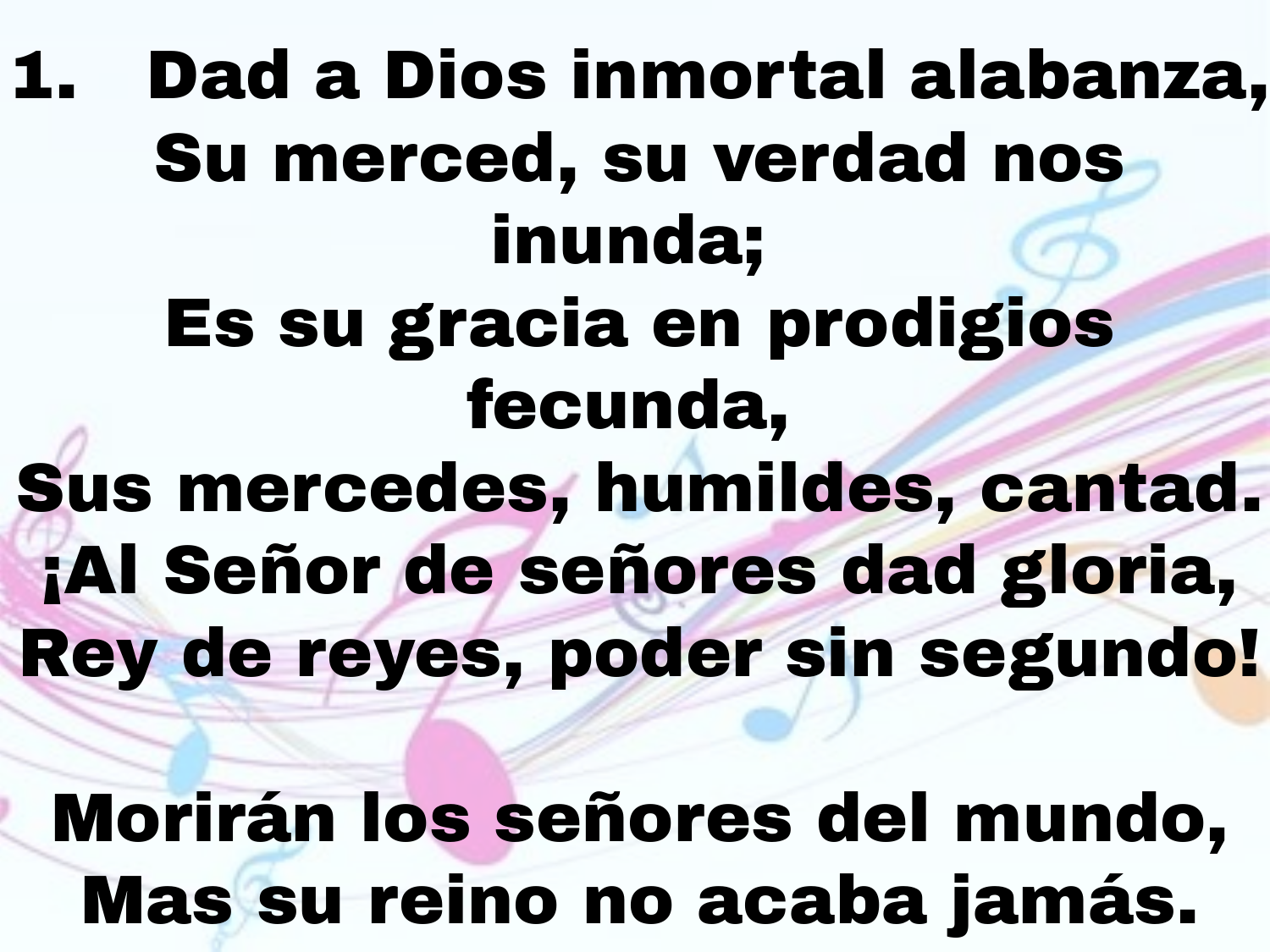

1.   Dad a Dios inmortal alabanza,
Su merced, su verdad nos inunda;
Es su gracia en prodigios fecunda,
Sus mercedes, humildes, cantad.
¡Al Señor de señores dad gloria,
Rey de reyes, poder sin segundo!
Morirán los señores del mundo,
Mas su reino no acaba jamás.